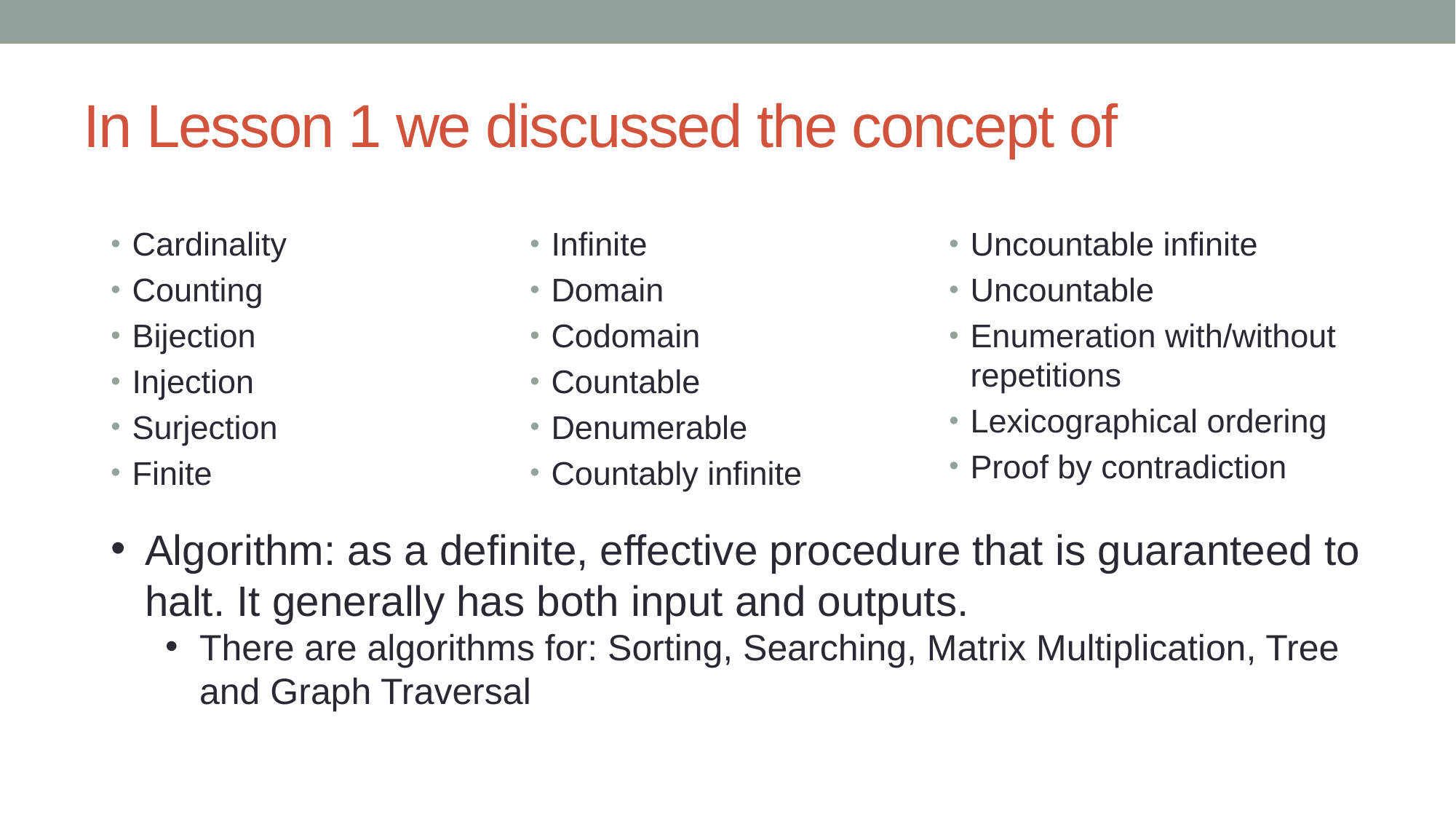

# In Lesson 1 we discussed the concept of
Cardinality
Counting
Bijection
Injection
Surjection
Finite
Infinite
Domain
Codomain
Countable
Denumerable
Countably infinite
Uncountable infinite
Uncountable
Enumeration with/without repetitions
Lexicographical ordering
Proof by contradiction
Algorithm: as a definite, effective procedure that is guaranteed to halt. It generally has both input and outputs.
There are algorithms for: Sorting, Searching, Matrix Multiplication, Tree and Graph Traversal